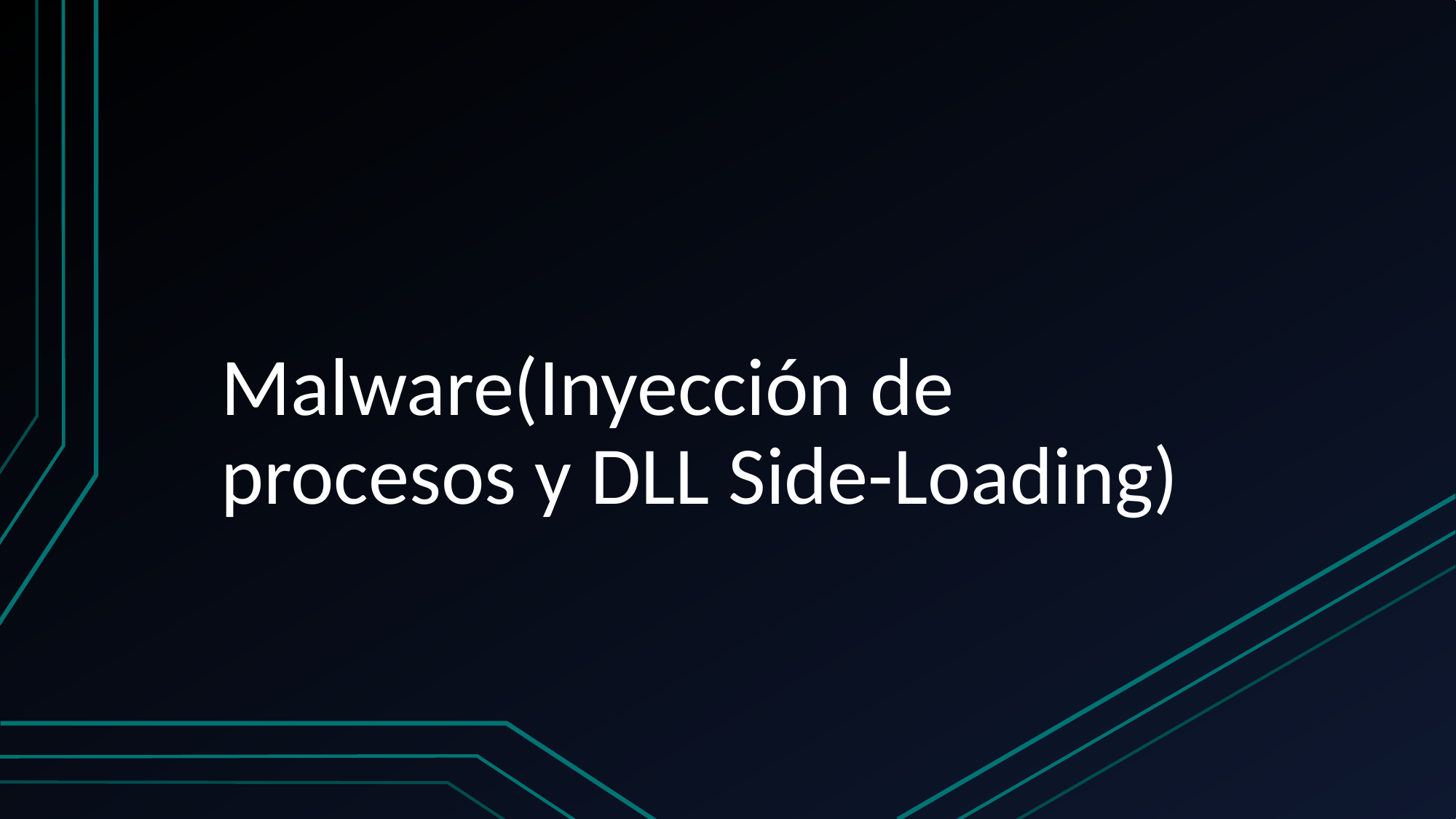

# Malware(Inyección de procesos y DLL Side-Loading)